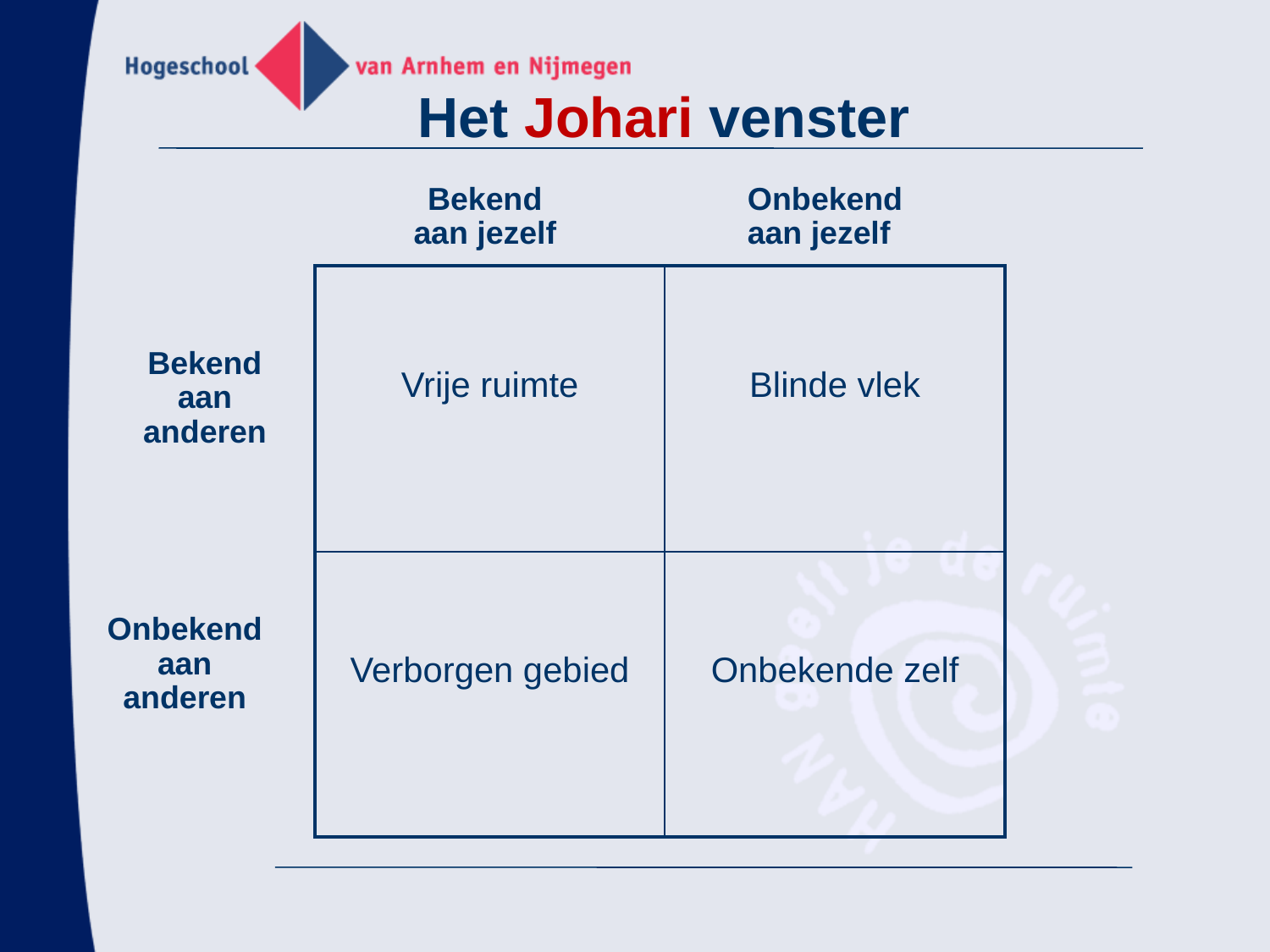

Het Johari venster
#
Bekend aan jezelf
Onbekend aan jezelf
| Vrije ruimte | Blinde vlek |
| --- | --- |
| Verborgen gebied | Onbekende zelf |
Bekend aan anderen
Onbekend aan anderen